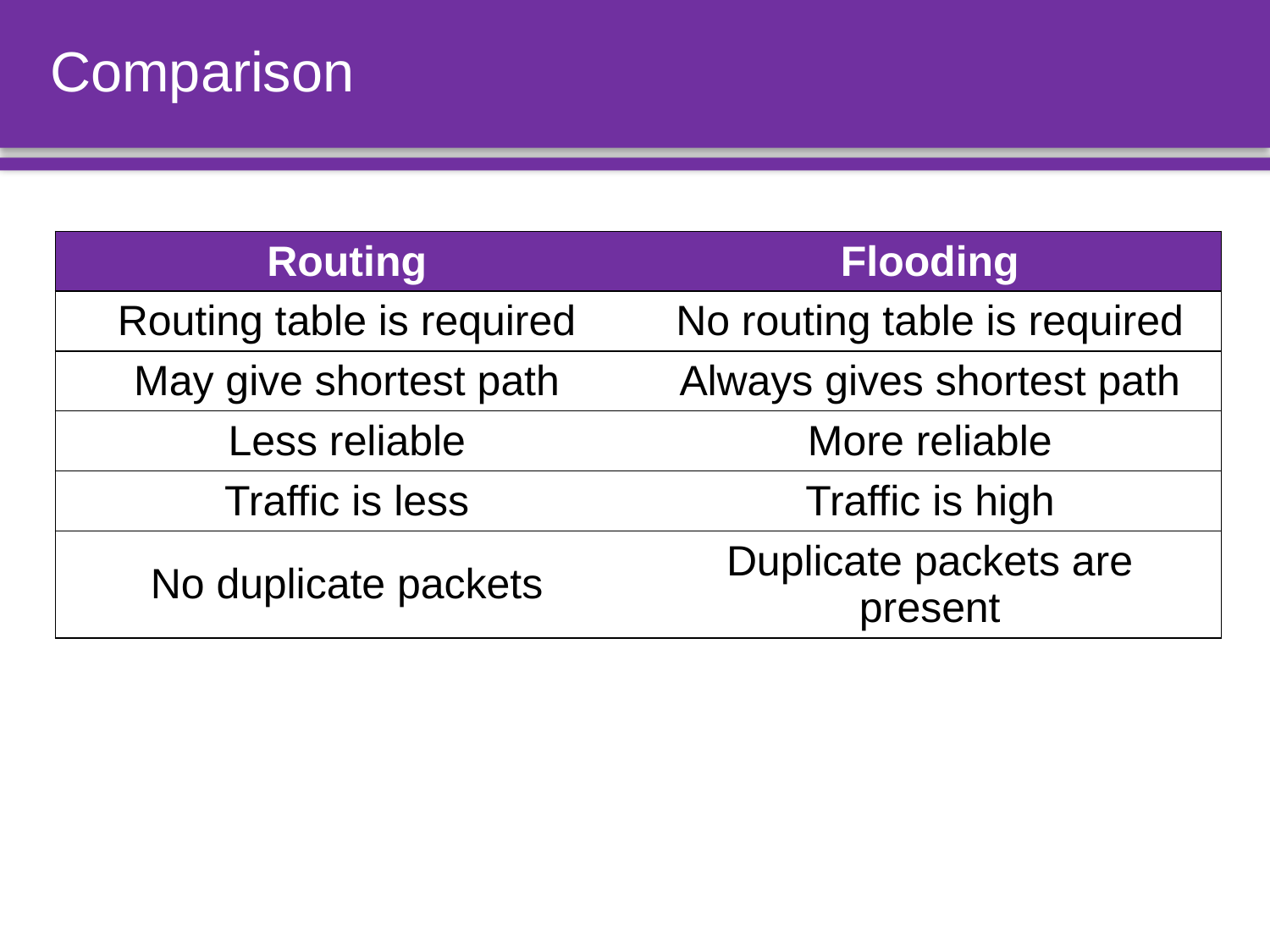

# Comparison
| Routing | Flooding |
| --- | --- |
| Routing table is required | No routing table is required |
| May give shortest path | Always gives shortest path |
| Less reliable | More reliable |
| Traffic is less | Traffic is high |
| No duplicate packets | Duplicate packets are present |